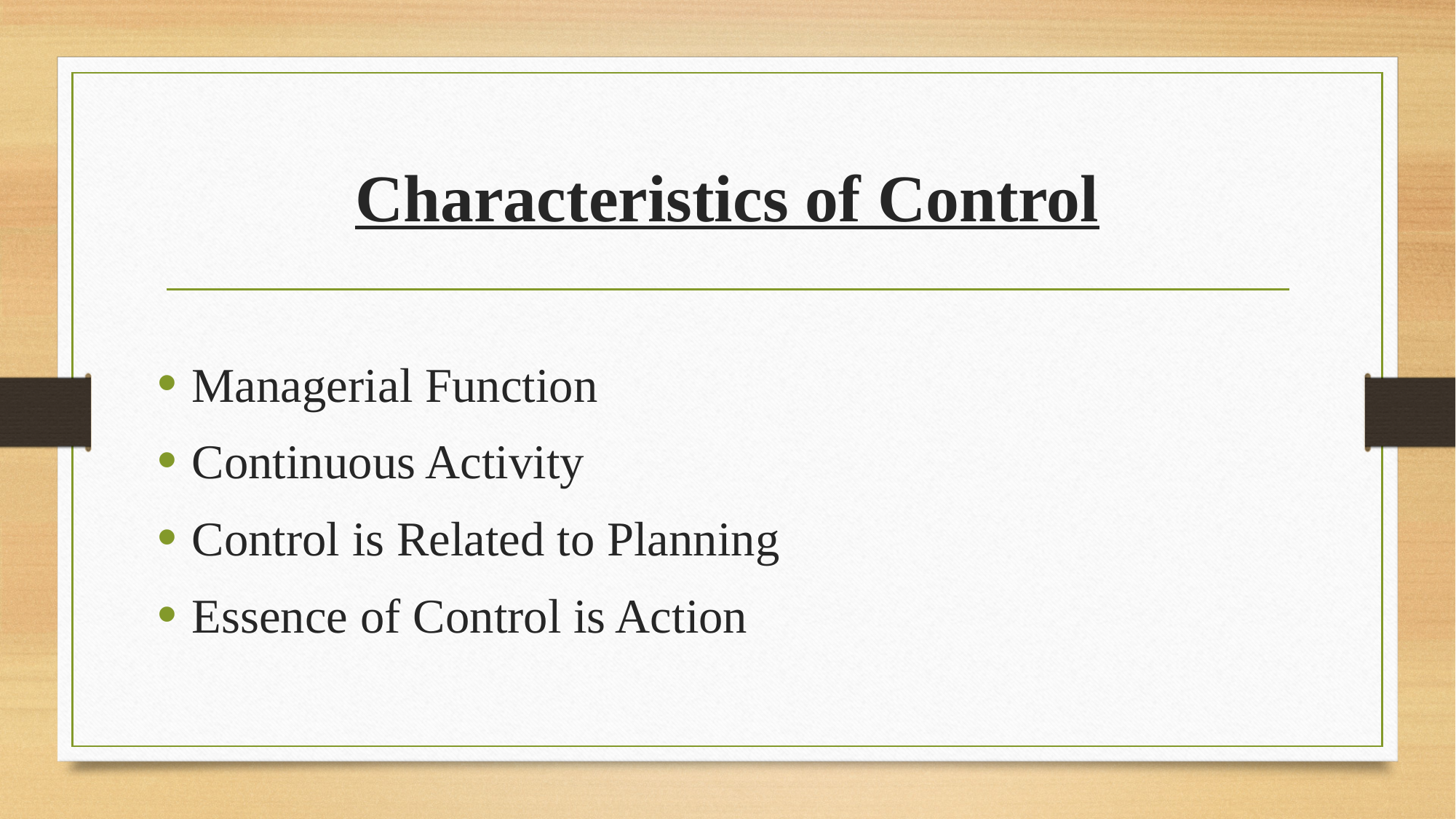

# Characteristics of Control
Managerial Function
Continuous Activity
Control is Related to Planning
Essence of Control is Action